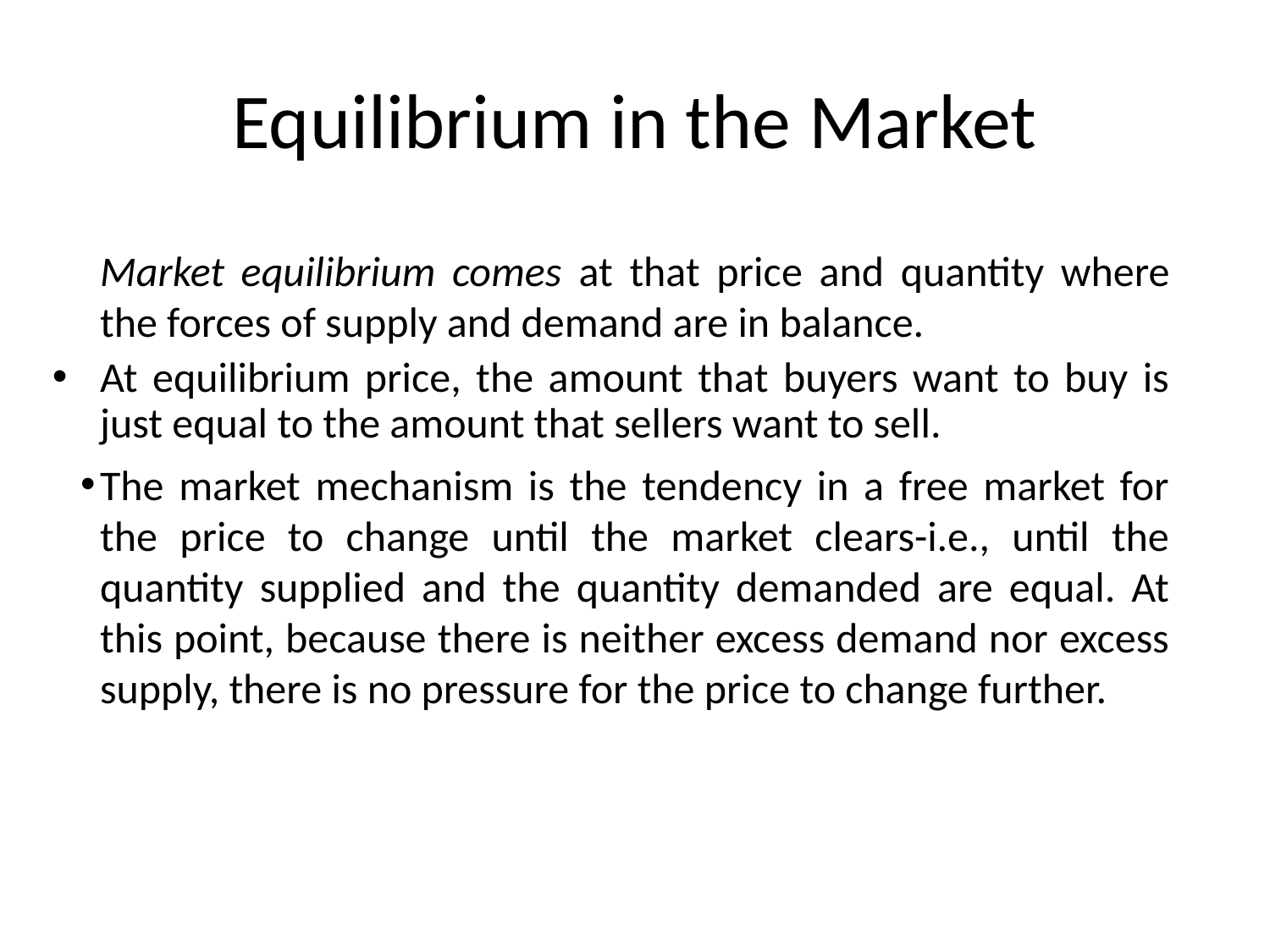

# Equilibrium in the Market
	Market equilibrium comes at that price and quantity where the forces of supply and demand are in balance.
At equilibrium price, the amount that buyers want to buy is just equal to the amount that sellers want to sell.
The market mechanism is the tendency in a free market for the price to change until the market clears-i.e., until the quantity supplied and the quantity demanded are equal. At this point, because there is neither excess demand nor excess supply, there is no pressure for the price to change further.